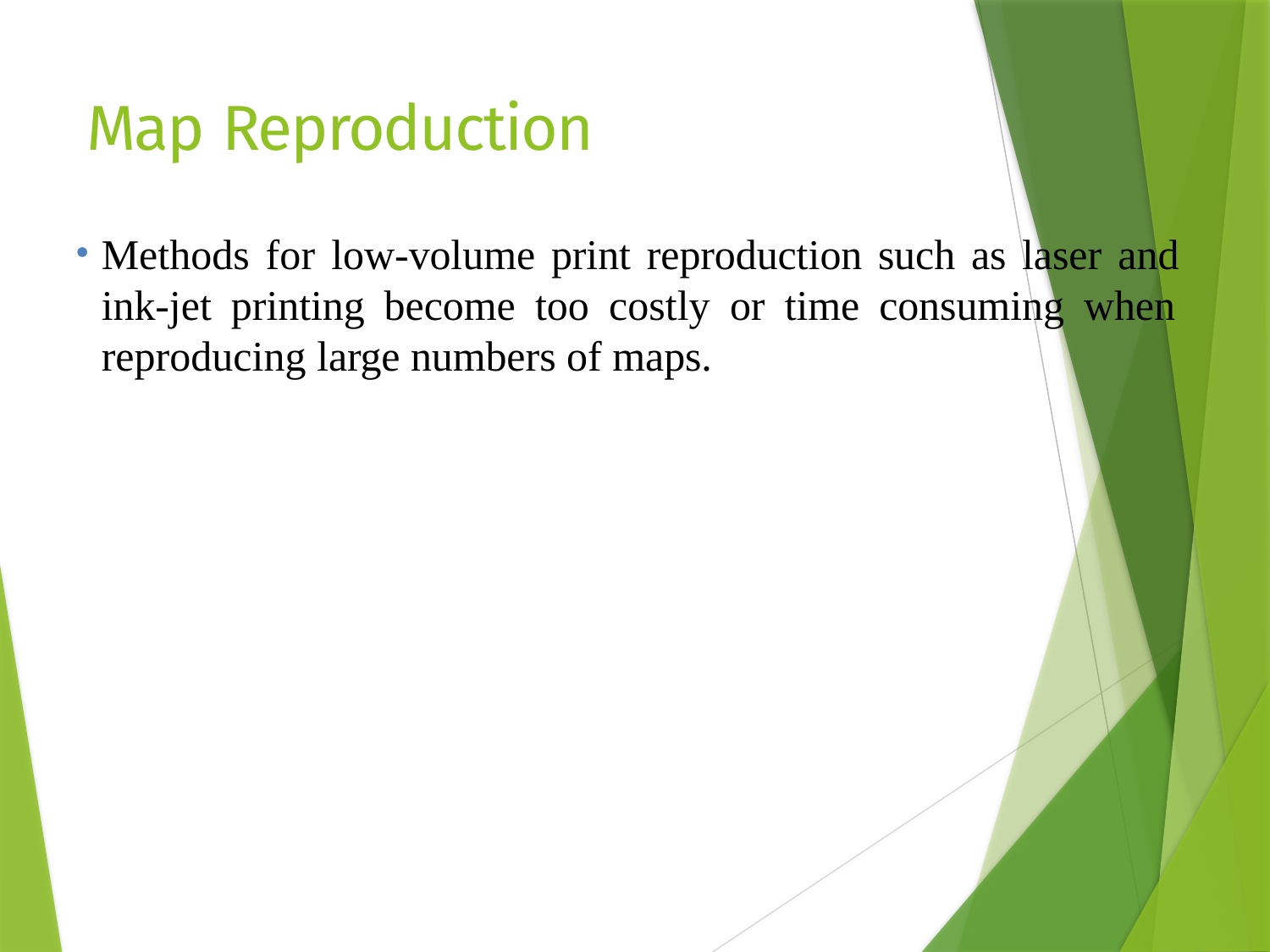

# Map Reproduction
Methods for low-volume print reproduction such as laser and  ink-jet printing become too costly or time consuming when  reproducing large numbers of maps.